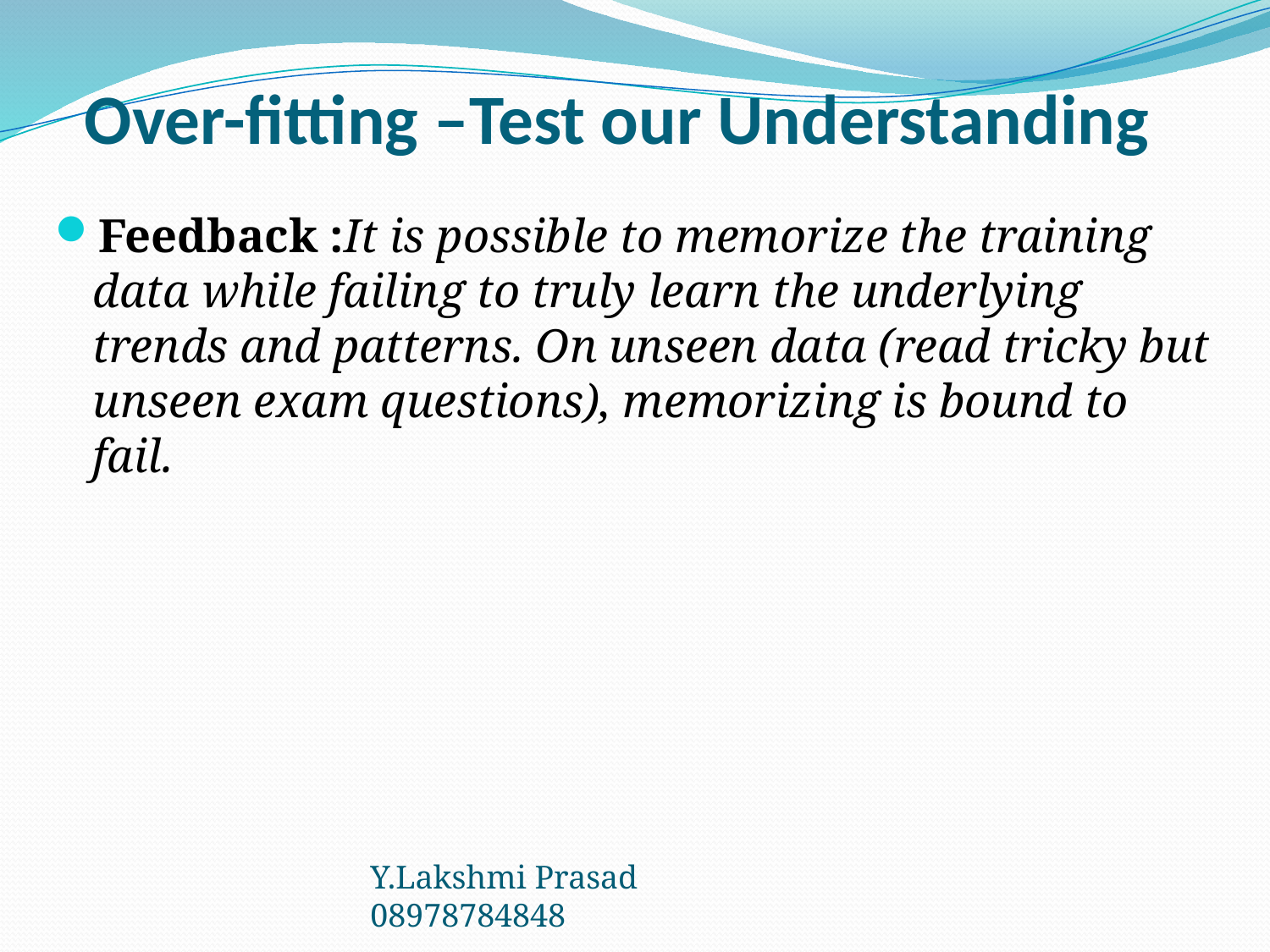

# Over-fitting –Test our Understanding
Feedback :It is possible to memorize the training data while failing to truly learn the underlying trends and patterns. On unseen data (read tricky but unseen exam questions), memorizing is bound to fail.

Y.Lakshmi Prasad 08978784848